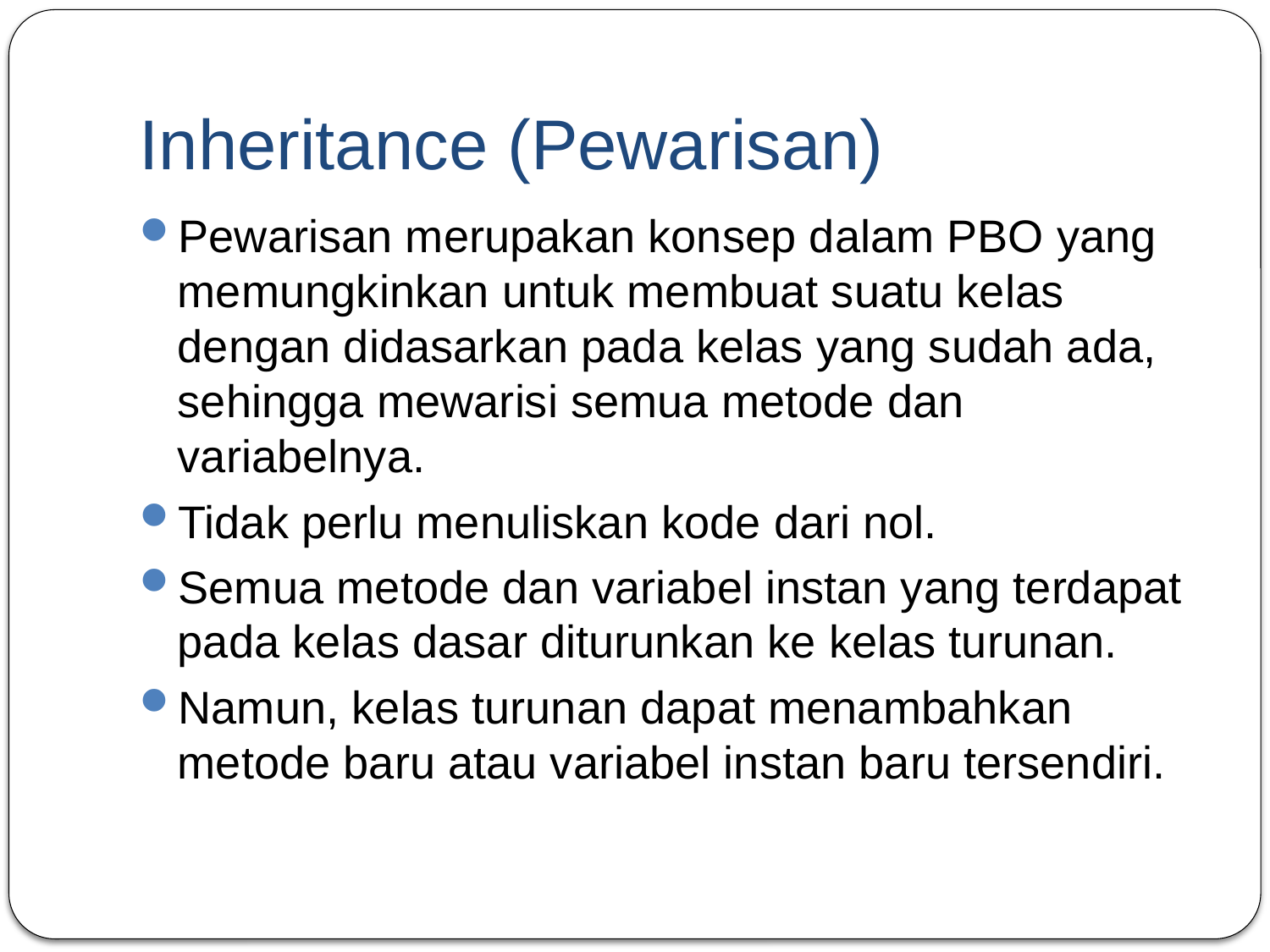

# Inheritance (Pewarisan)
Pewarisan merupakan konsep dalam PBO yang memungkinkan untuk membuat suatu kelas dengan didasarkan pada kelas yang sudah ada, sehingga mewarisi semua metode dan variabelnya.
Tidak perlu menuliskan kode dari nol.
Semua metode dan variabel instan yang terdapat pada kelas dasar diturunkan ke kelas turunan.
Namun, kelas turunan dapat menambahkan metode baru atau variabel instan baru tersendiri.